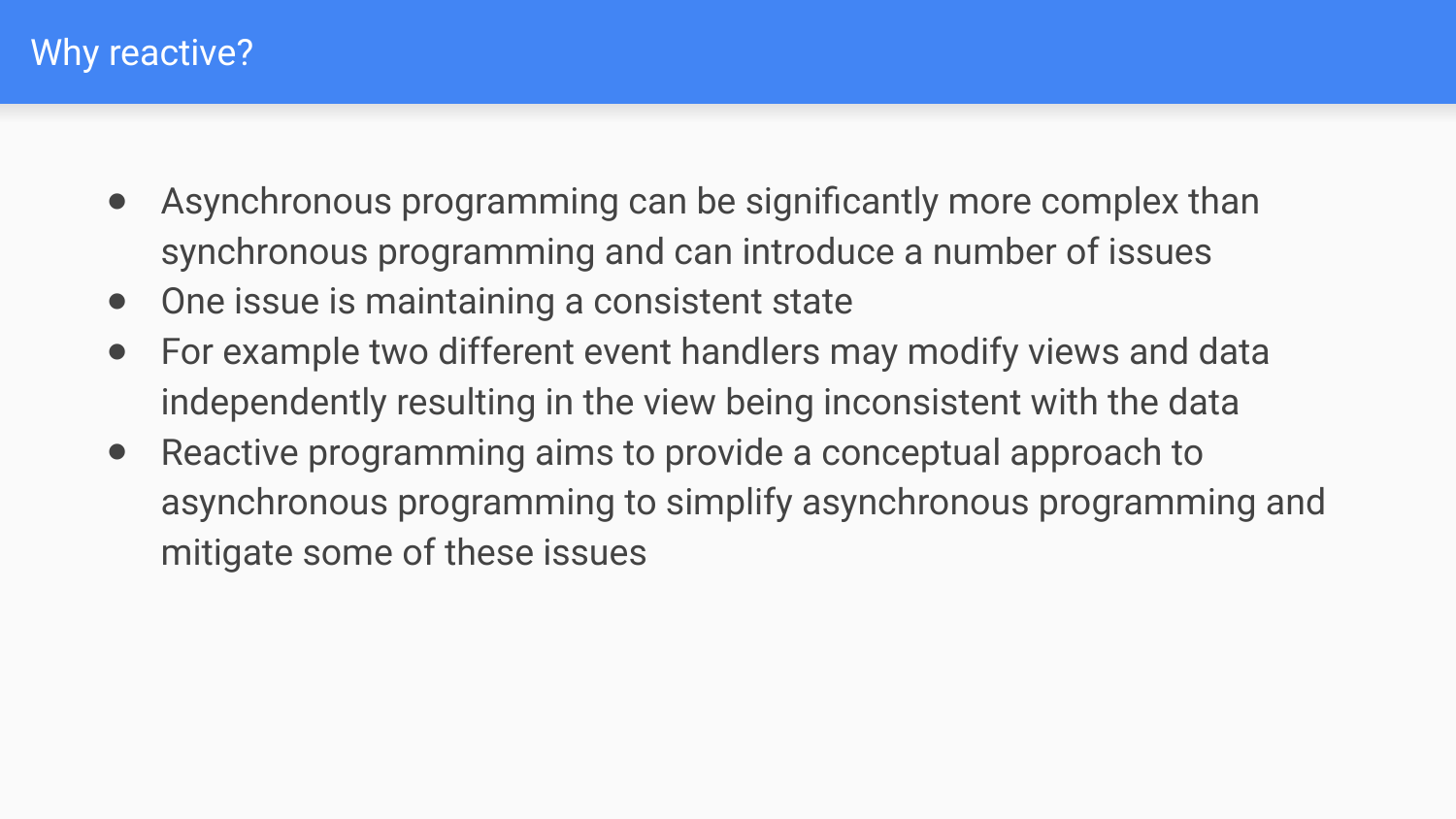

# Why reactive?
Asynchronous programming can be significantly more complex than synchronous programming and can introduce a number of issues
One issue is maintaining a consistent state
For example two different event handlers may modify views and data independently resulting in the view being inconsistent with the data
Reactive programming aims to provide a conceptual approach to asynchronous programming to simplify asynchronous programming and mitigate some of these issues